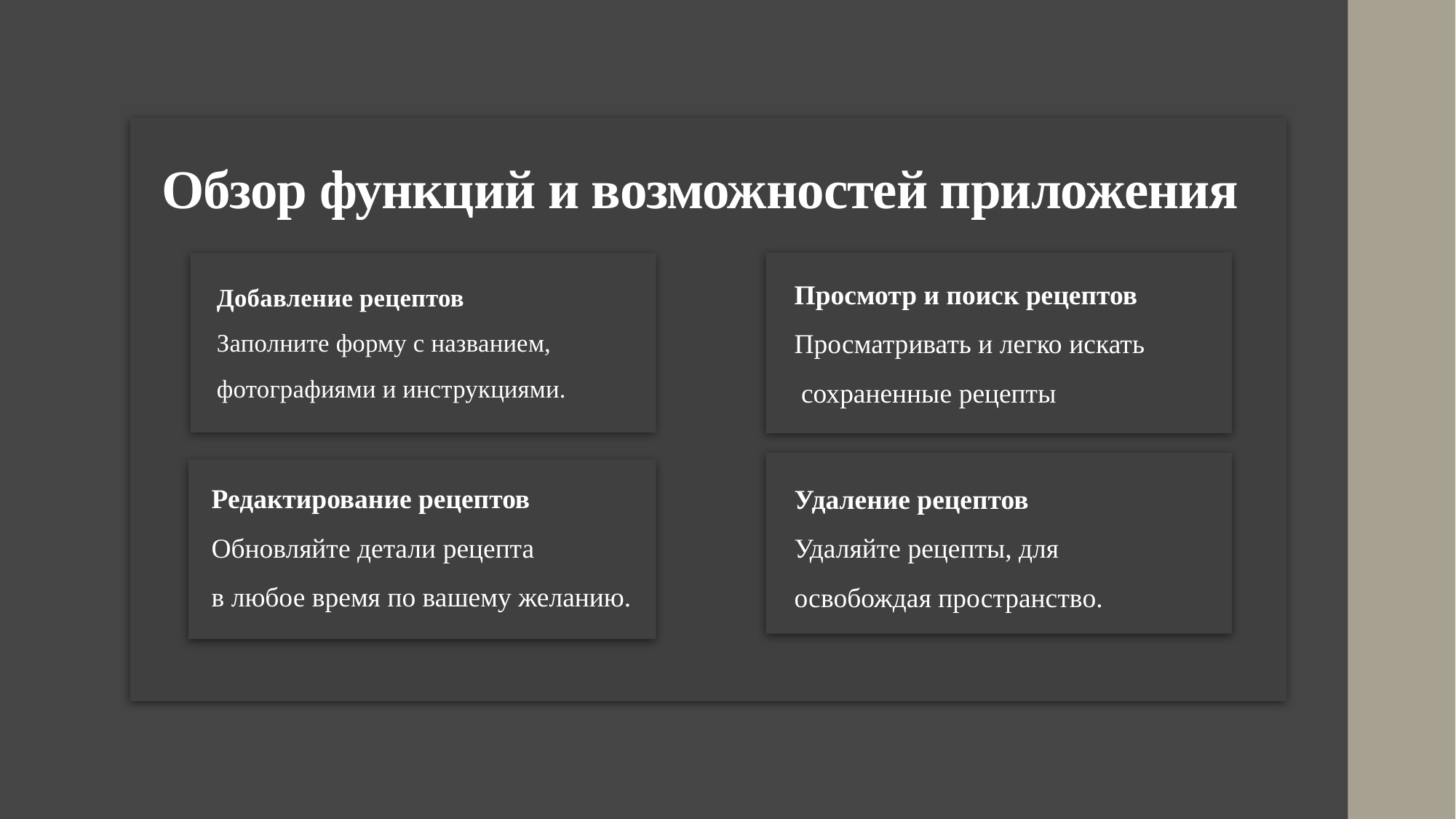

# Обзор функций и возможностей приложения

Просмотр и поиск рецептов
Просматривать и легко искать
 сохраненные рецепты
Добавление рецептов
Заполните форму с названием, фотографиями и инструкциями.

Редактирование рецептов
Обновляйте детали рецепта
в любое время по вашему желанию.
Удаление рецептов
Удаляйте рецепты, для
освобождая пространство.